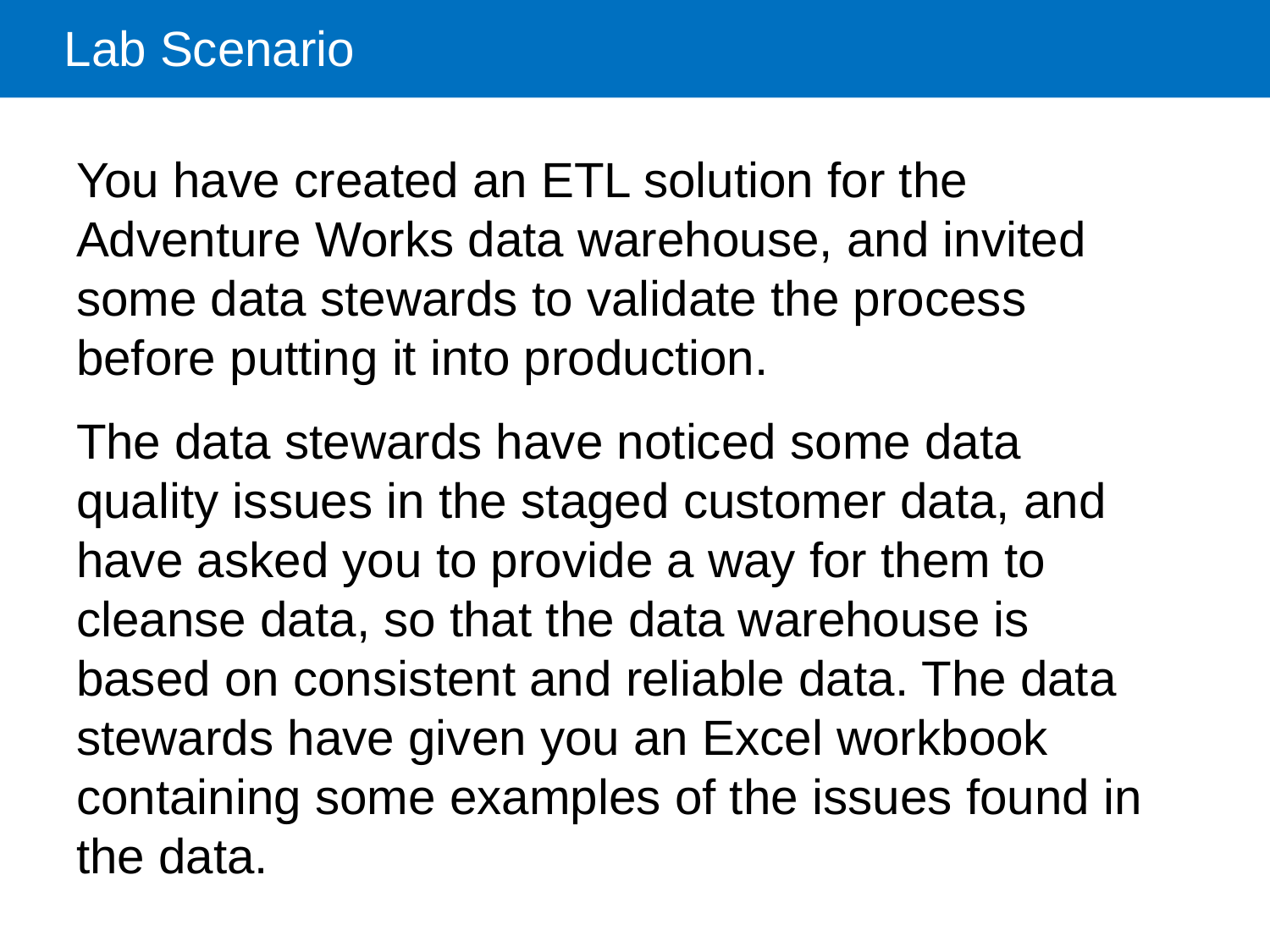

# Lab Scenario
You have created an ETL solution for the Adventure Works data warehouse, and invited some data stewards to validate the process before putting it into production.
The data stewards have noticed some data quality issues in the staged customer data, and have asked you to provide a way for them to cleanse data, so that the data warehouse is based on consistent and reliable data. The data stewards have given you an Excel workbook containing some examples of the issues found in the data.